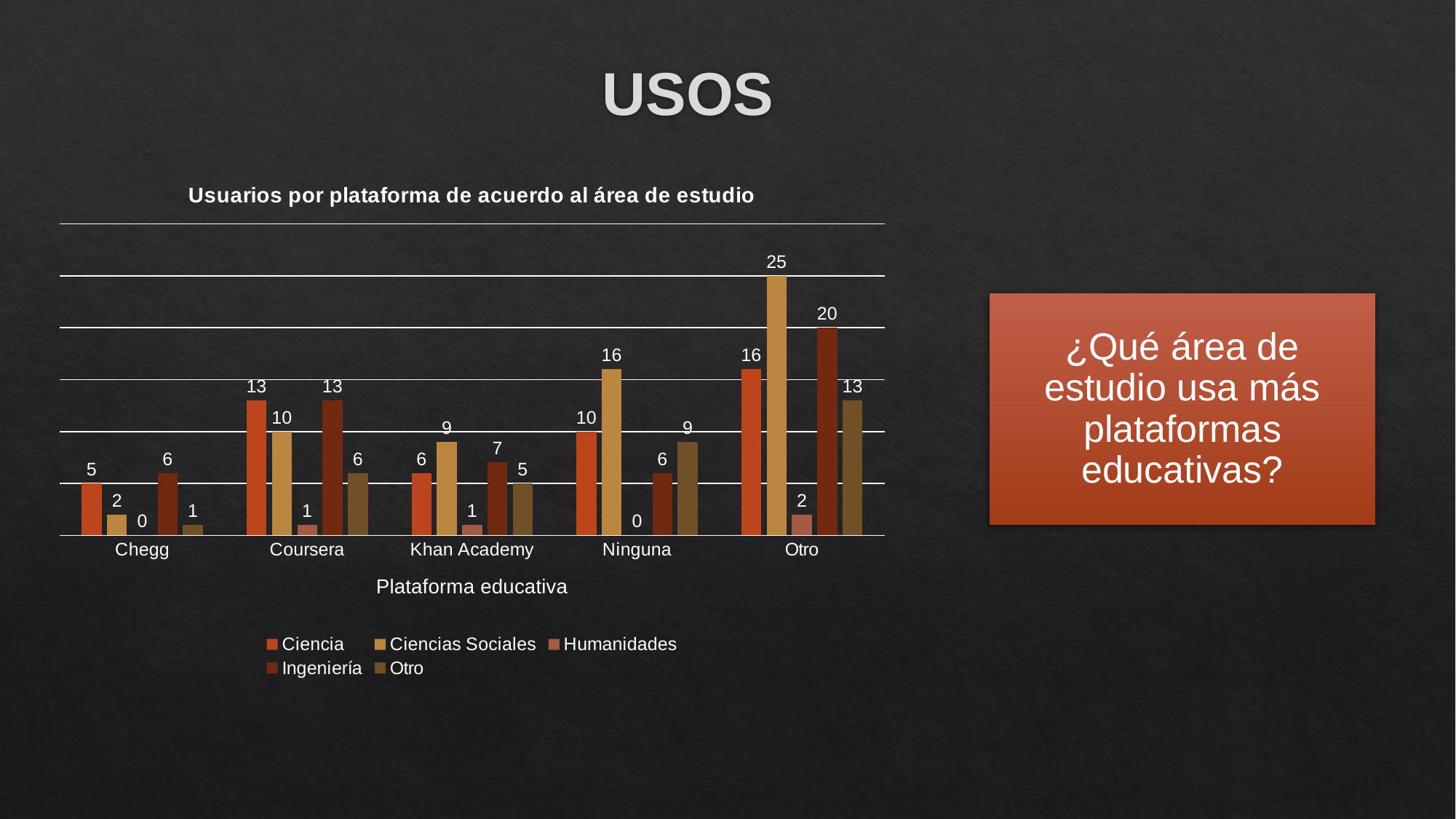

# USOS

### Chart: Usuarios por plataforma de acuerdo al área de estudio

| Category | Ciencia | Ciencias Sociales | Humanidades | Ingeniería | Otro |
|---|---|---|---|---|---|
| Chegg | 5.0 | 2.0 | None | 6.0 | 1.0 |
| Coursera | 13.0 | 10.0 | 1.0 | 13.0 | 6.0 |
| Khan Academy | 6.0 | 9.0 | 1.0 | 7.0 | 5.0 |
| Ninguna | 10.0 | 16.0 | None | 6.0 | 9.0 |
| Otro | 16.0 | 25.0 | 2.0 | 20.0 | 13.0 |
¿Qué área de estudio usa más plataformas educativas?